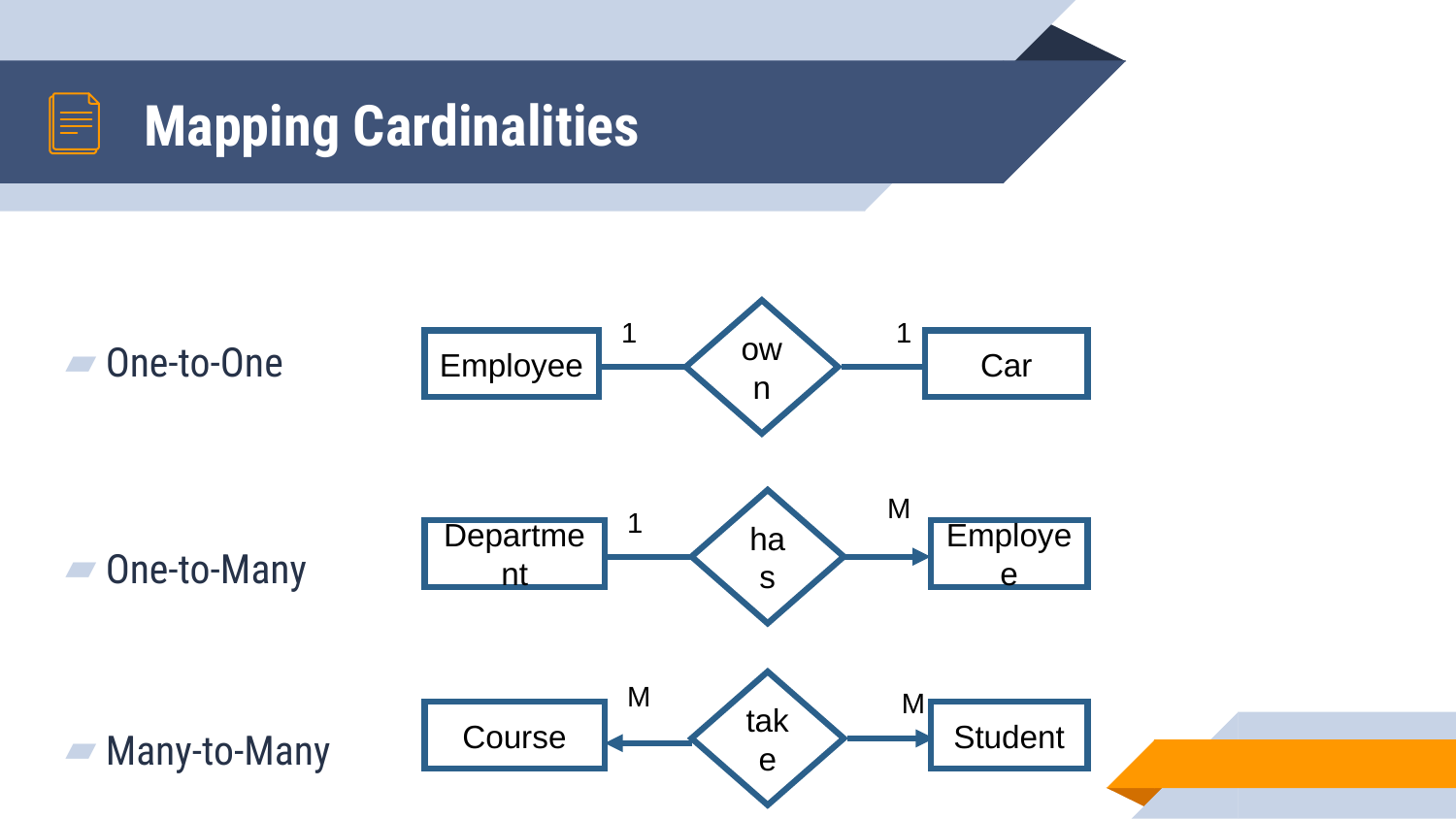

# Mapping Cardinalities

own
1
1
 One-to-One

 One-to-Many

 Many-to-Many

Employee
Car
M
has
1
Department
Employee
M
take
M
Course
Student